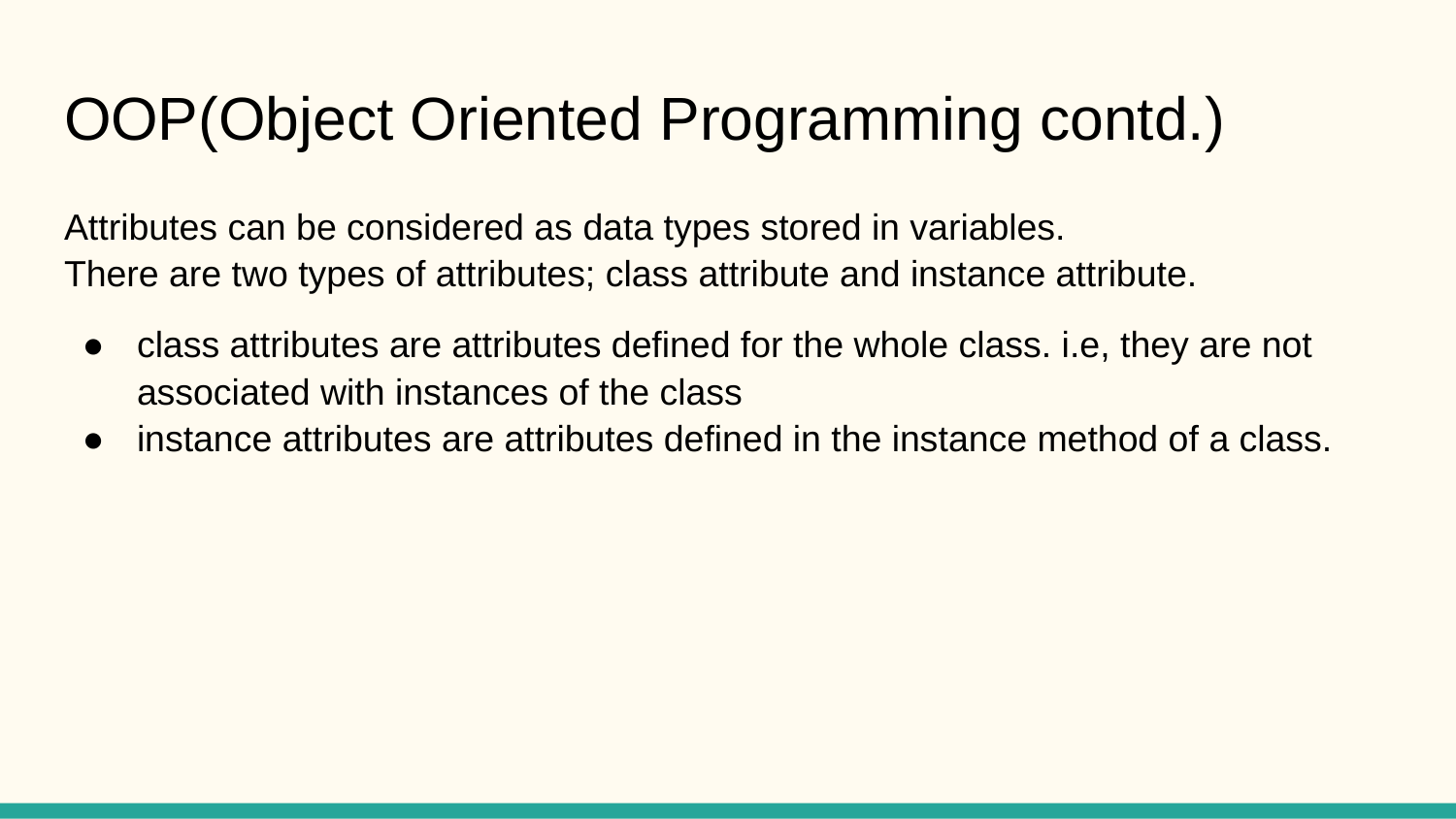

# OOP(Object Oriented Programming contd.)

Attributes can be considered as data types stored in variables.
There are two types of attributes; class attribute and instance attribute.
class attributes are attributes defined for the whole class. i.e, they are not associated with instances of the class
instance attributes are attributes defined in the instance method of a class.